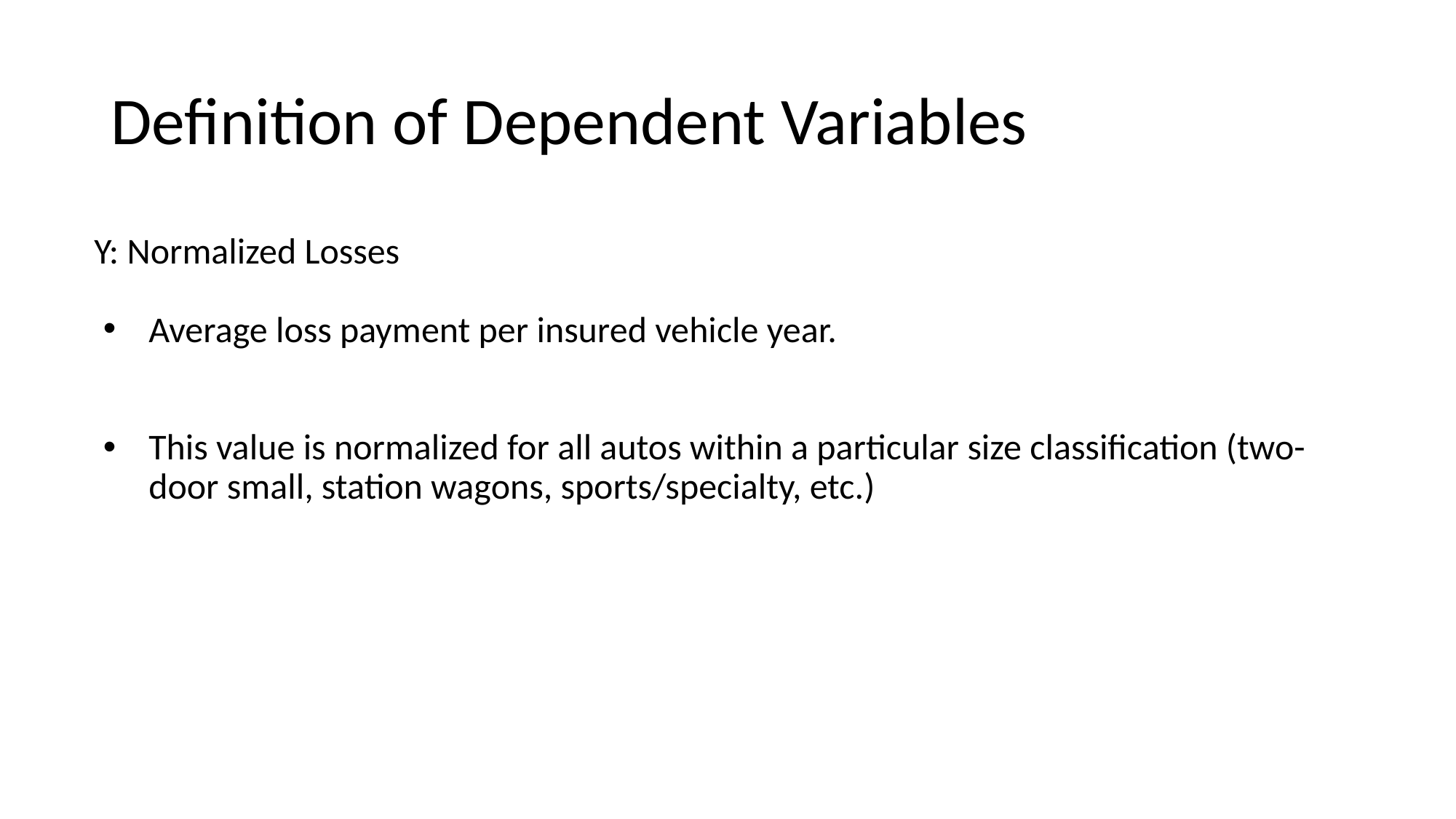

# Definition of Dependent Variables
Y: Normalized Losses

Average loss payment per insured vehicle year.

This value is normalized for all autos within a particular size classification (two-door small, station wagons, sports/specialty, etc.)